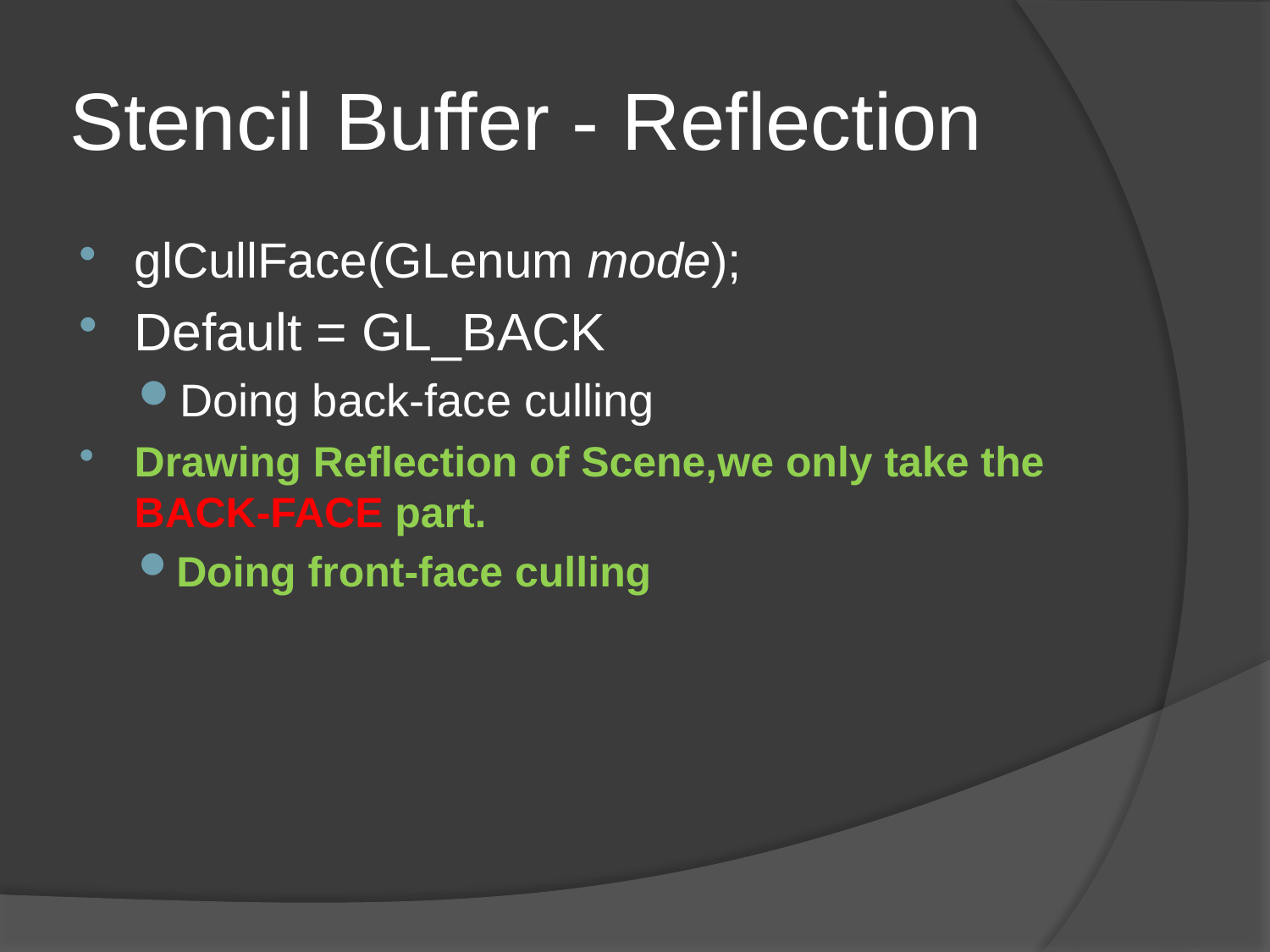

# Stencil Buffer - Reflection
glCullFace(GLenum mode);
Default = GL_BACK
Doing back-face culling
Drawing Reflection of Scene,we only take the BACK-FACE part.
Doing front-face culling